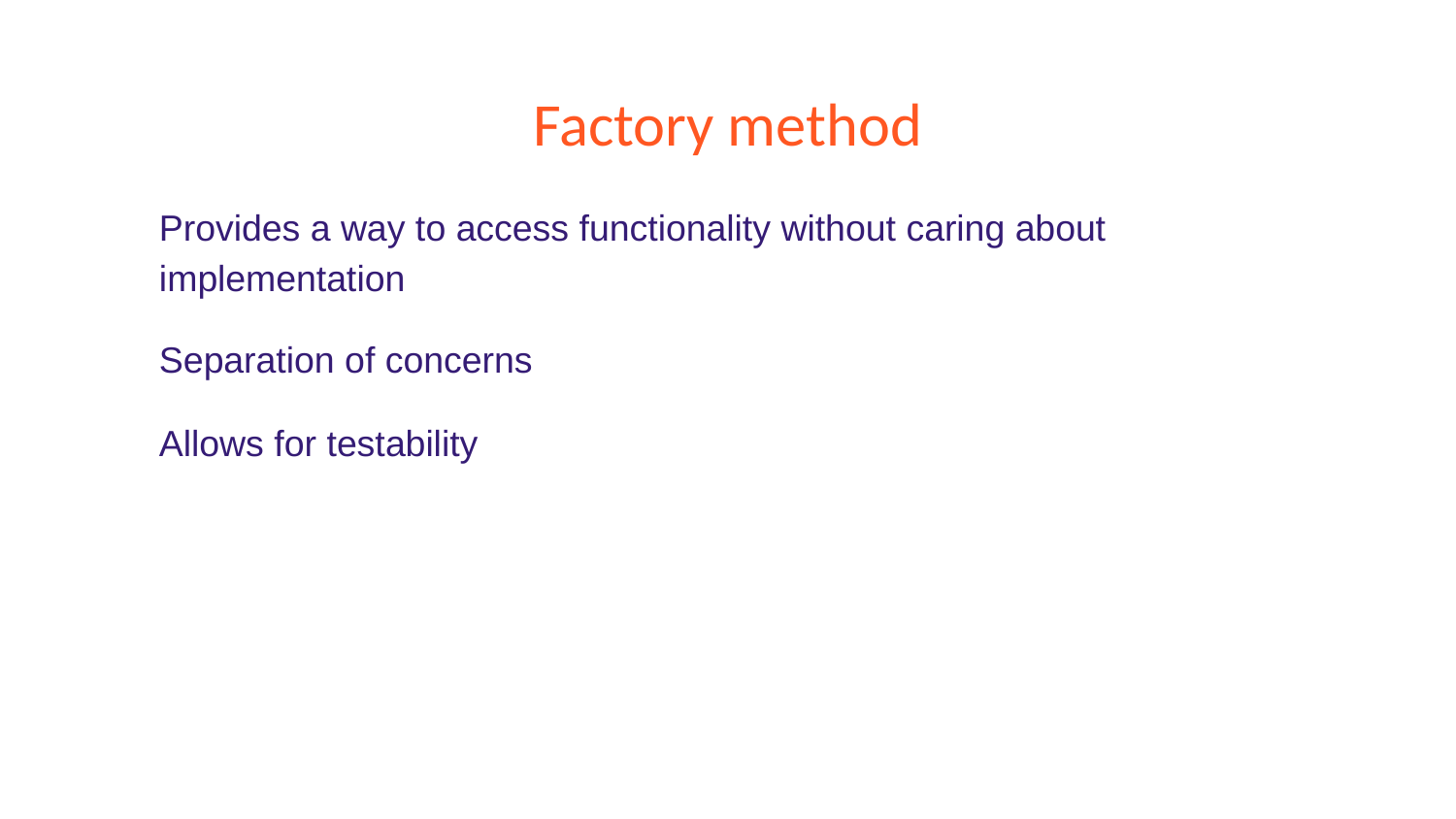

# Factory method
Provides a way to access functionality without caring about implementation
Separation of concerns
Allows for testability